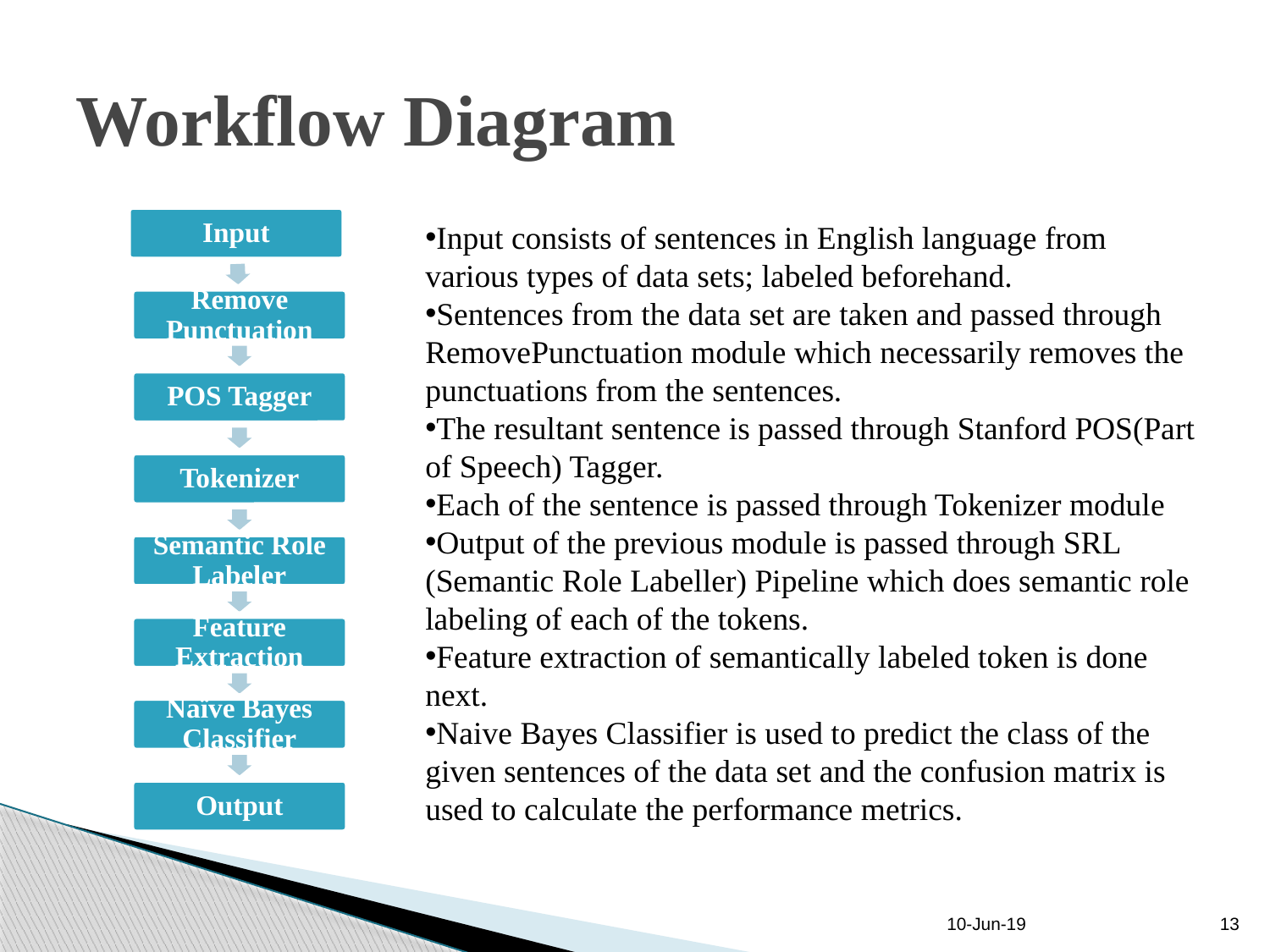

# Workflow Diagram
Input

Remove Punctuation

POS Tagger

Tokenizer

Semantic Role Labeler

Feature Extraction

Naïve Bayes Classifier

Output
Input consists of sentences in English language from various types of data sets; labeled beforehand.
Sentences from the data set are taken and passed through RemovePunctuation module which necessarily removes the punctuations from the sentences.
The resultant sentence is passed through Stanford POS(Part of Speech) Tagger.
Each of the sentence is passed through Tokenizer module
Output of the previous module is passed through SRL (Semantic Role Labeller) Pipeline which does semantic role labeling of each of the tokens.
Feature extraction of semantically labeled token is done next.
Naive Bayes Classifier is used to predict the class of the given sentences of the data set and the confusion matrix is used to calculate the performance metrics.

10-Jun-19
13